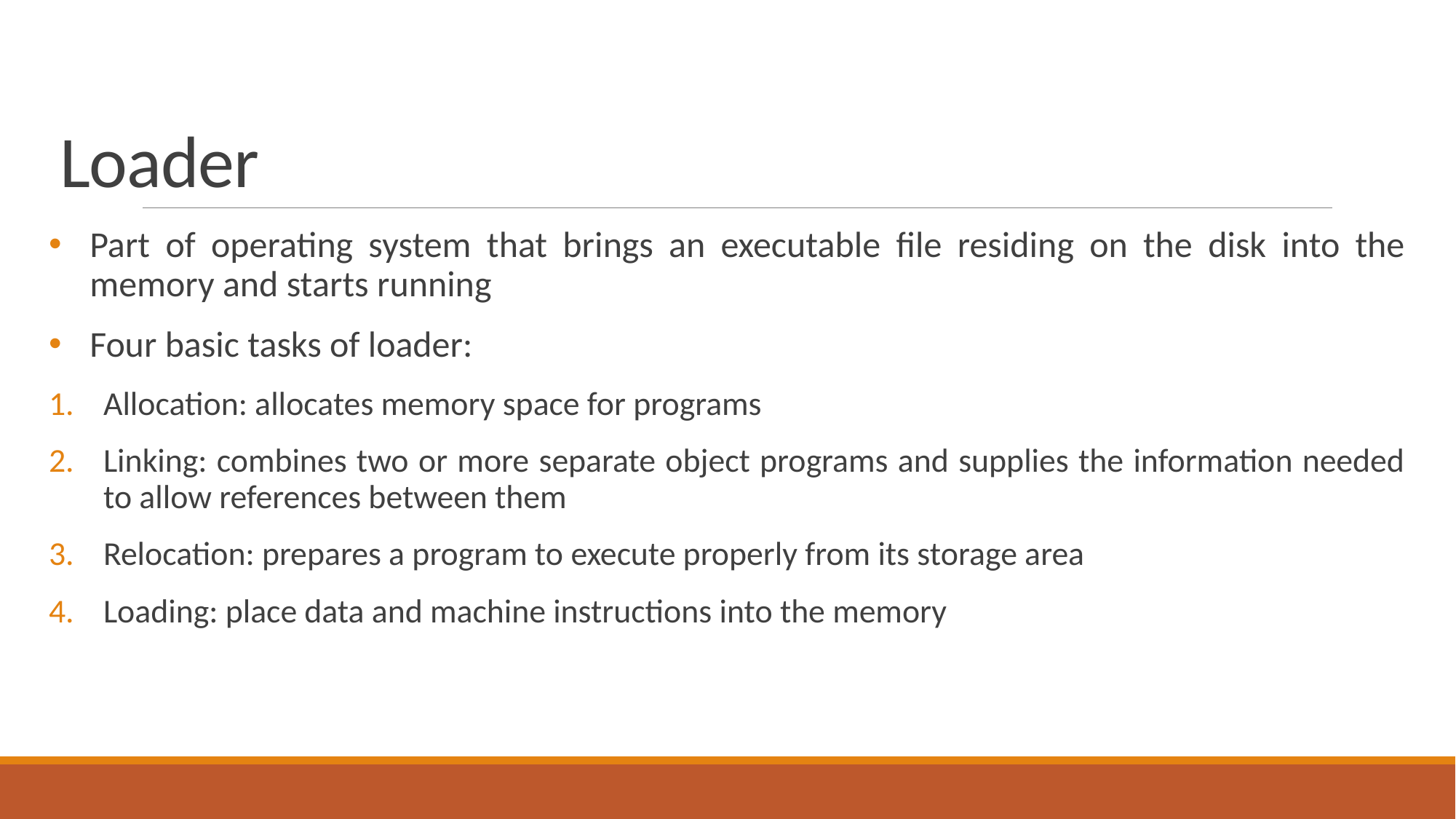

# Loader
Part of operating system that brings an executable file residing on the disk into the memory and starts running
Four basic tasks of loader:
Allocation: allocates memory space for programs
Linking: combines two or more separate object programs and supplies the information needed to allow references between them
Relocation: prepares a program to execute properly from its storage area
Loading: place data and machine instructions into the memory